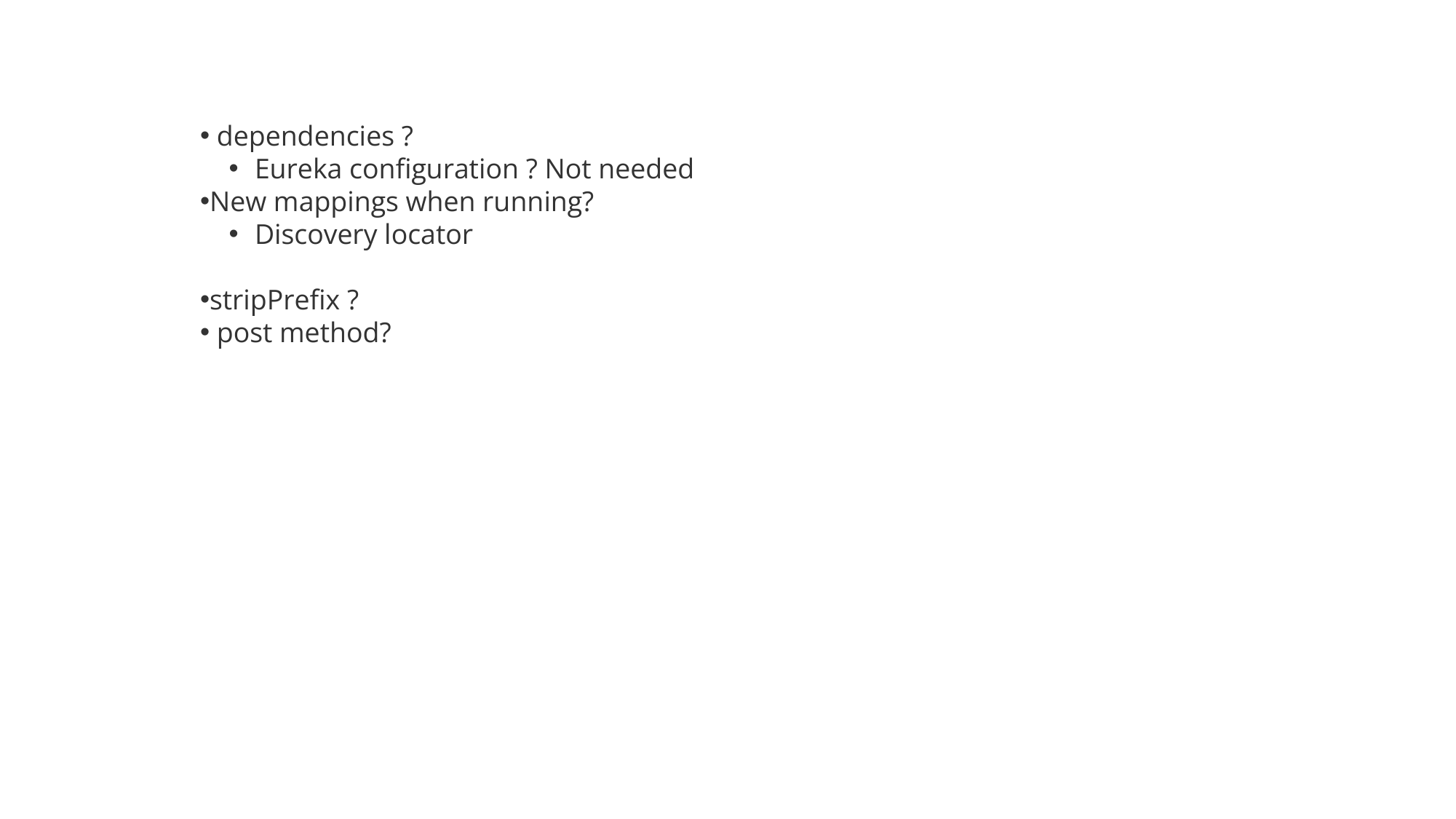

dependencies ?
Eureka configuration ? Not needed
New mappings when running?
Discovery locator

stripPrefix ?
 post method?